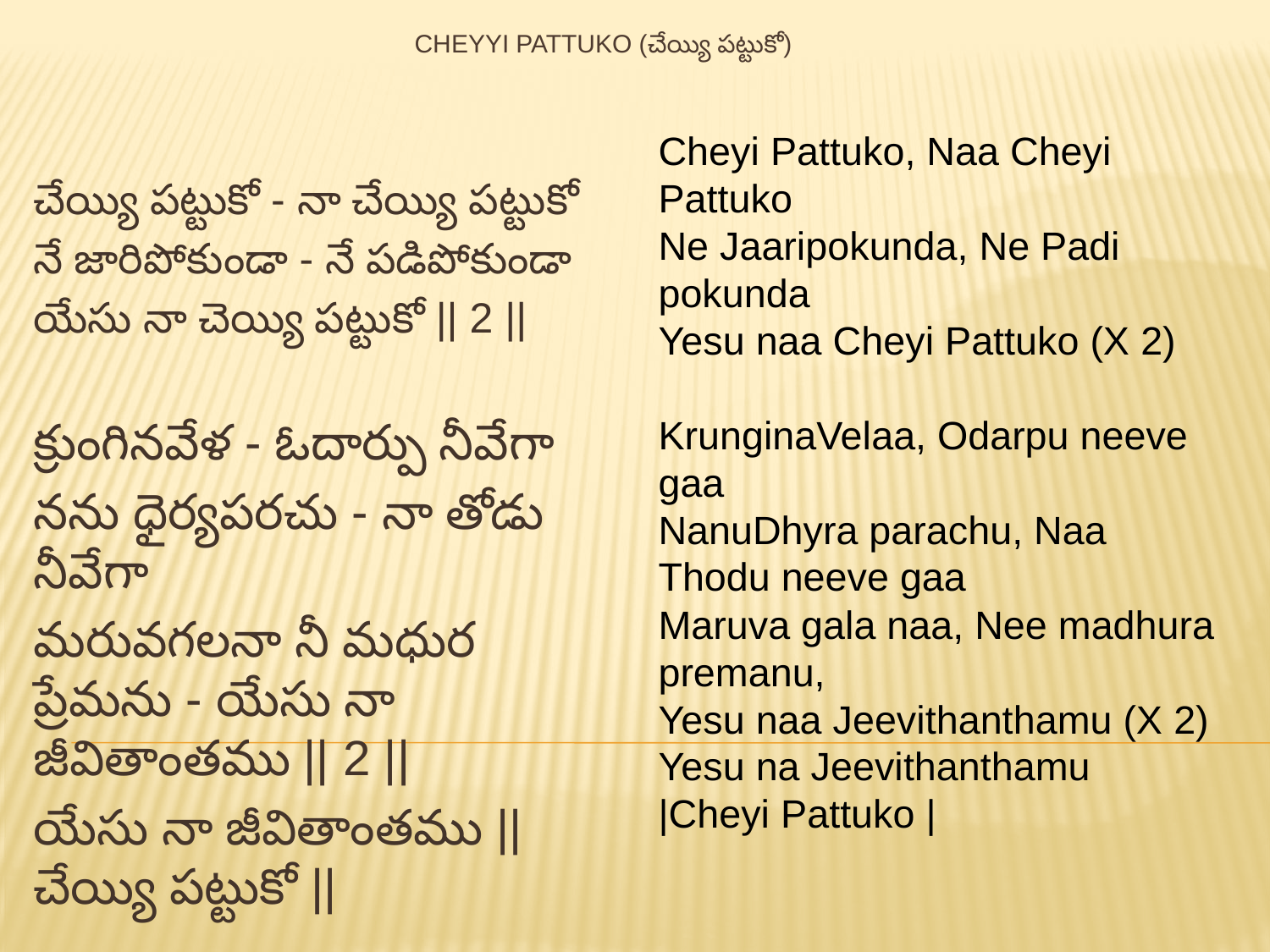

# Cheyyi pattuko (చేయ్యి పట్టుకో)
చేయ్యి పట్టుకో - నా చేయ్యి పట్టుకో
నే జారిపోకుండా - నే పడిపోకుండా
యేసు నా చెయ్యి పట్టుకో || 2 ||

క్రుంగినవేళ - ఓదార్పు నీవేగా
నను ధైర్యపరచు - నా తోడు నీవేగా
మరువగలనా నీ మధుర ప్రేమను - యేసు నా జీవితాంతము || 2 ||
యేసు నా జీవితాంతము || చేయ్యి పట్టుకో ||

Cheyi Pattuko, Naa Cheyi Pattuko
Ne Jaaripokunda, Ne Padi pokunda
Yesu naa Cheyi Pattuko (X 2)
KrunginaVelaa, Odarpu neeve gaa
NanuDhyra parachu, Naa Thodu neeve gaa
Maruva gala naa, Nee madhura premanu,
Yesu naa Jeevithanthamu (X 2)
Yesu na Jeevithanthamu
|Cheyi Pattuko |